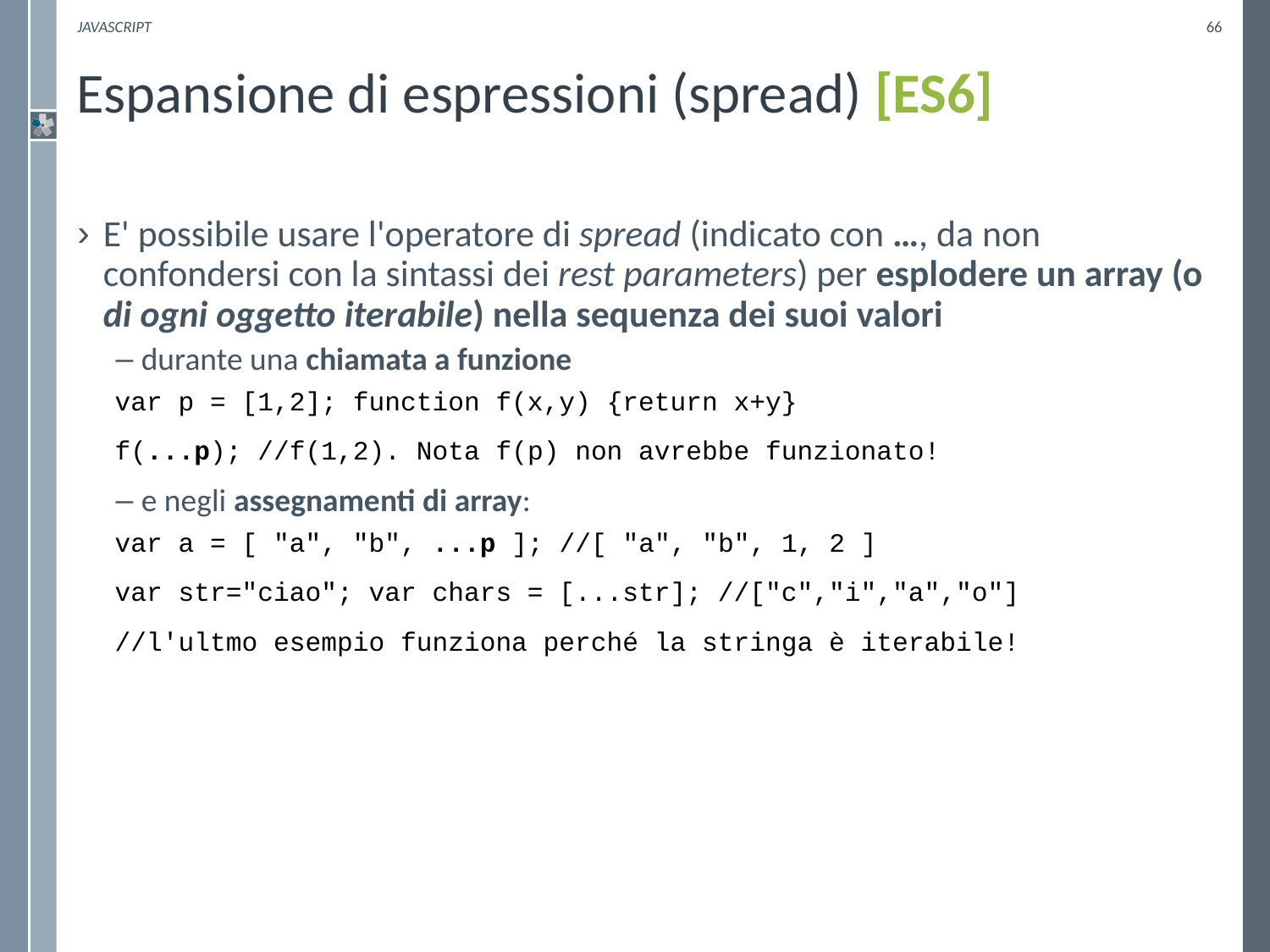

Javascript
66
# Espansione di espressioni (spread) [ES6]
E' possibile usare l'operatore di spread (indicato con …, da non confondersi con la sintassi dei rest parameters) per esplodere un array (o di ogni oggetto iterabile) nella sequenza dei suoi valori
durante una chiamata a funzione
var p = [1,2]; function f(x,y) {return x+y}
f(...p); //f(1,2). Nota f(p) non avrebbe funzionato!
e negli assegnamenti di array:
var a = [ "a", "b", ...p ]; //[ "a", "b", 1, 2 ]
var str="ciao"; var chars = [...str]; //["c","i","a","o"]
//l'ultmo esempio funziona perché la stringa è iterabile!